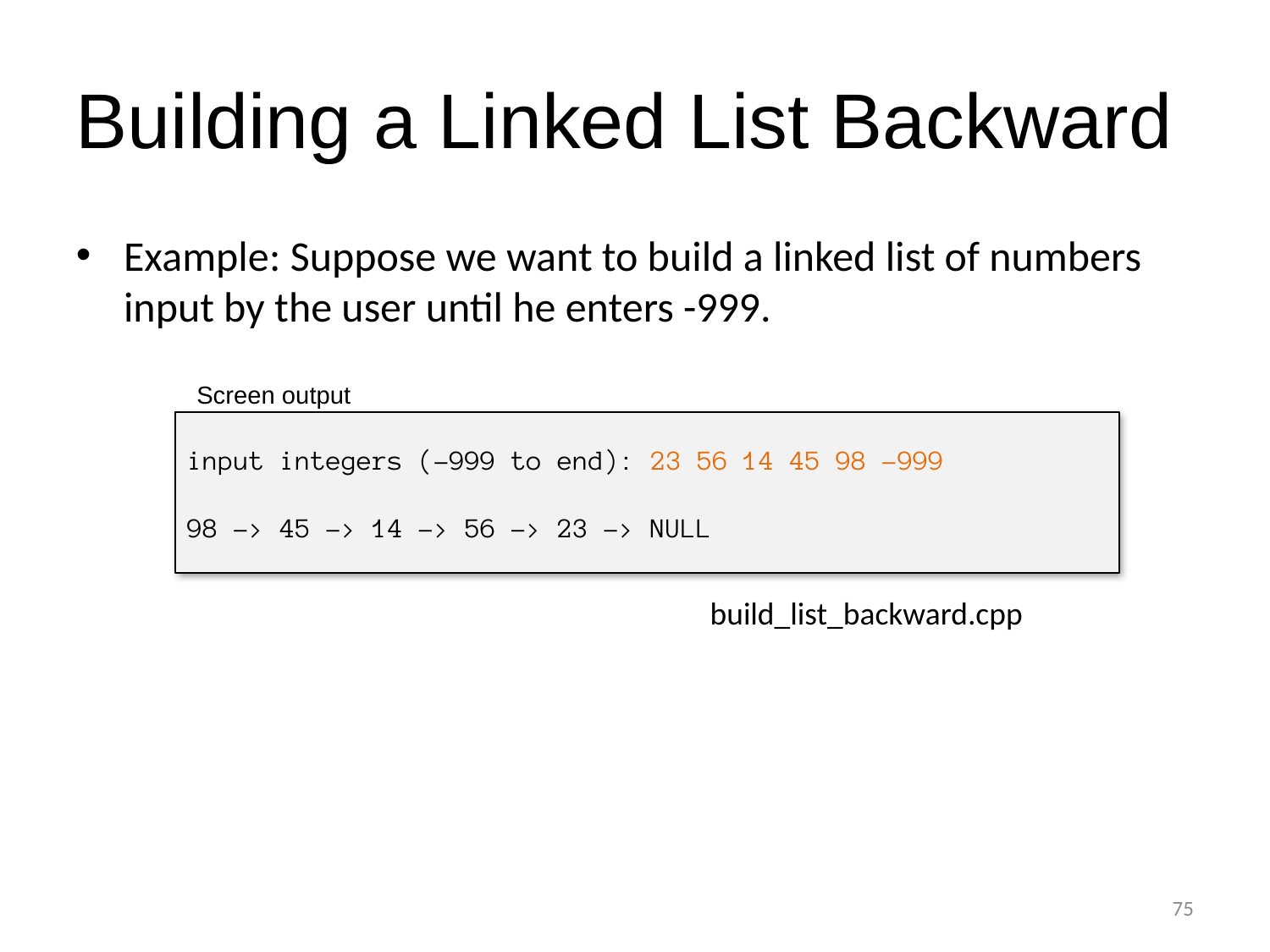

Building a Linked List Backward
Example: Suppose we want to build a linked list of numbers input by the user until he enters -999.

Screen output
input integers (-999 to end): 23 56 14 45 98 -999

98 -> 45 -> 14 -> 56 -> 23 -> NULL
build_list_backward.cpp
75